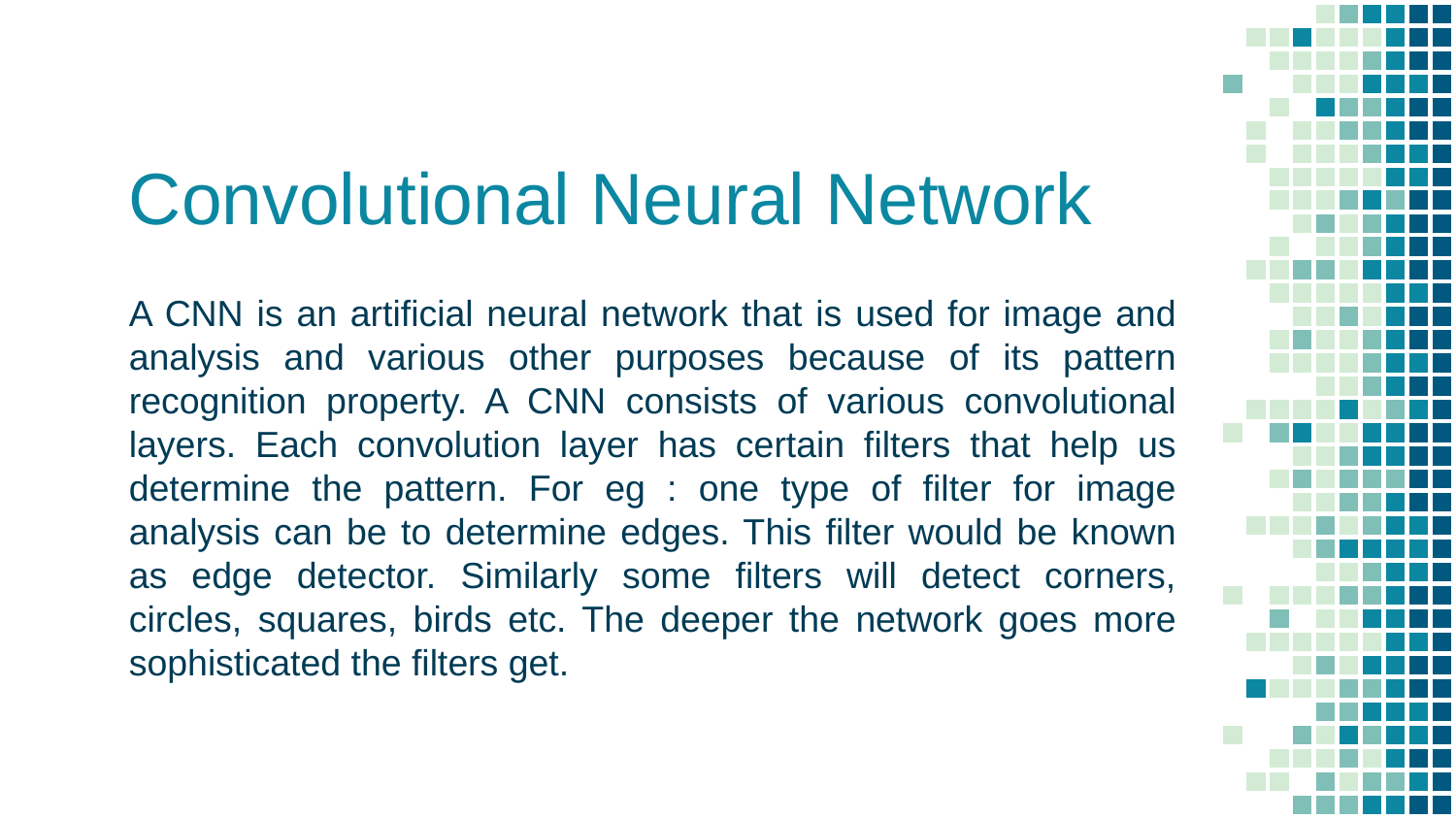

# Convolutional Neural Network
A CNN is an artificial neural network that is used for image and analysis and various other purposes because of its pattern recognition property. A CNN consists of various convolutional layers. Each convolution layer has certain filters that help us determine the pattern. For eg : one type of filter for image analysis can be to determine edges. This filter would be known as edge detector. Similarly some filters will detect corners, circles, squares, birds etc. The deeper the network goes more sophisticated the filters get.